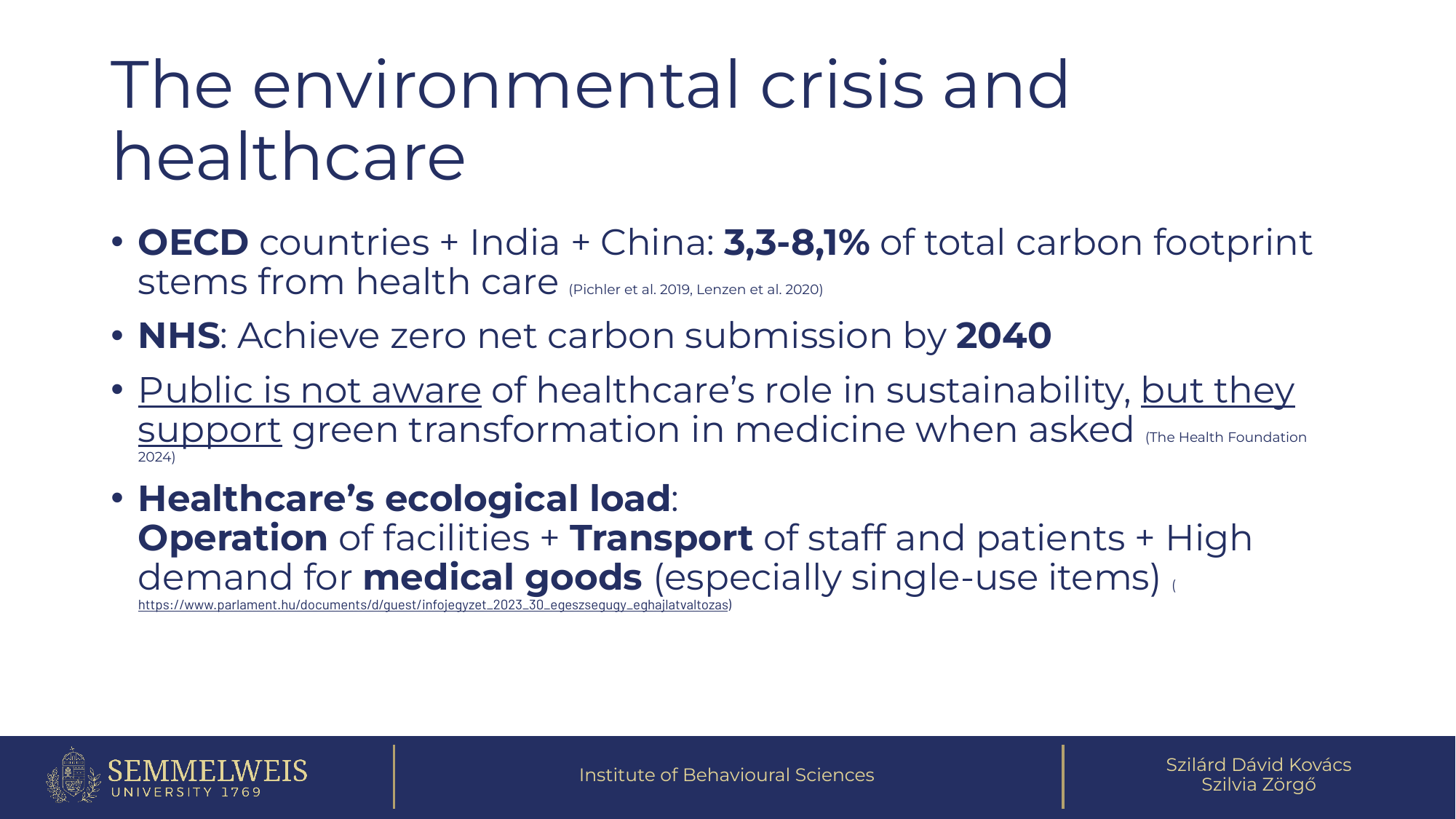

# The environmental crisis and healthcare
OECD countries + India + China: 3,3-8,1% of total carbon footprint stems from health care (Pichler et al. 2019, Lenzen et al. 2020)
NHS: Achieve zero net carbon submission by 2040
Public is not aware of healthcare’s role in sustainability, but they support green transformation in medicine when asked (The Health Foundation 2024)
Healthcare’s ecological load:
Operation of facilities + Transport of staff and patients + High demand for medical goods (especially single-use items) (https://www.parlament.hu/documents/d/guest/infojegyzet_2023_30_egeszsegugy_eghajlatvaltozas)